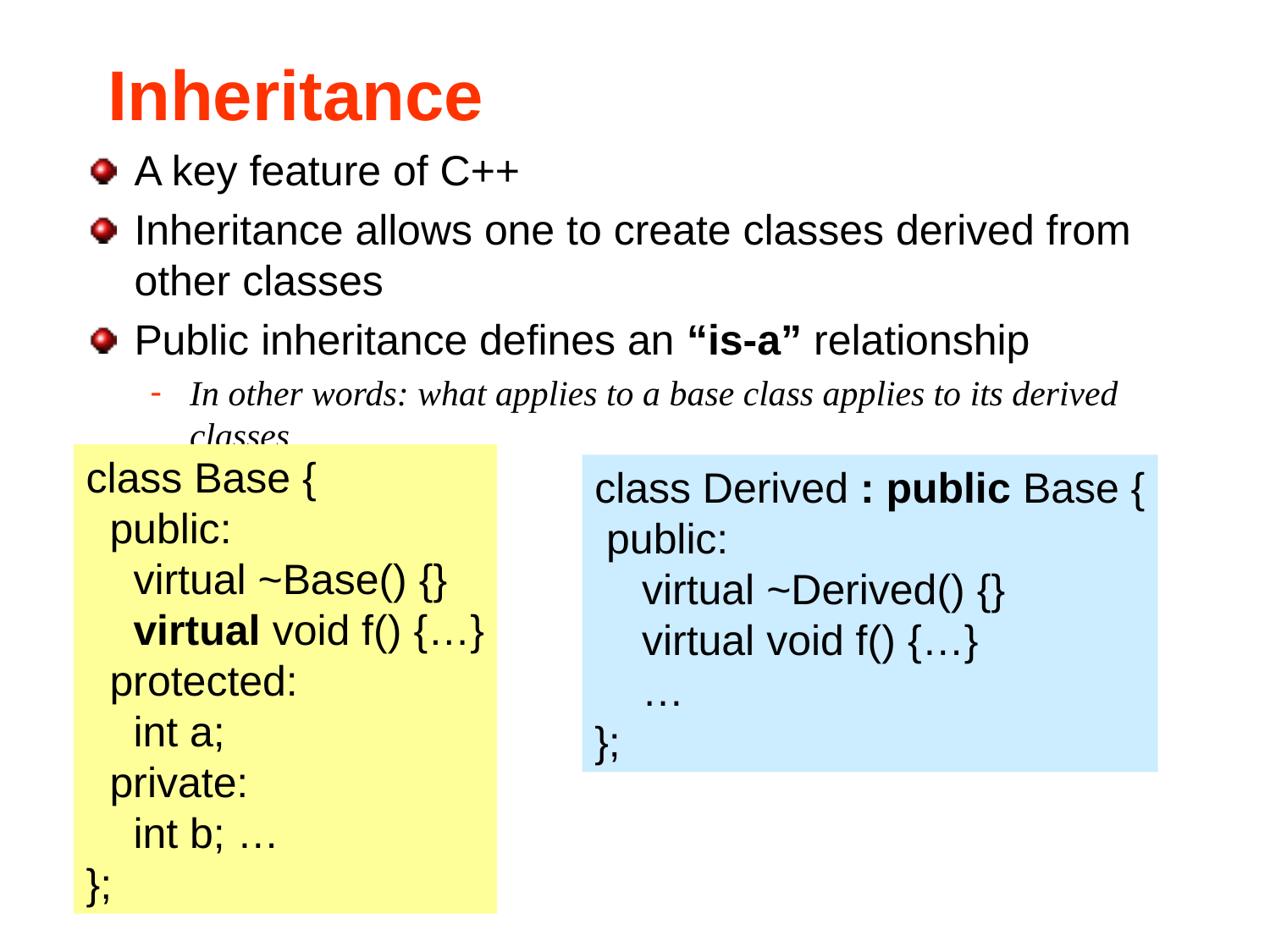

# Inheritance
A key feature of C++
Inheritance allows one to create classes derived from other classes
Public inheritance defines an “is-a” relationship
In other words: what applies to a base class applies to its derived classes
class Base {
  public:
    virtual ~Base() {}
    virtual void f() {…}
  protected:
    int a;
  private:
    int b; …
};
class Derived : public Base {
 public:
    virtual ~Derived() {}
    virtual void f() {…}
    …
};